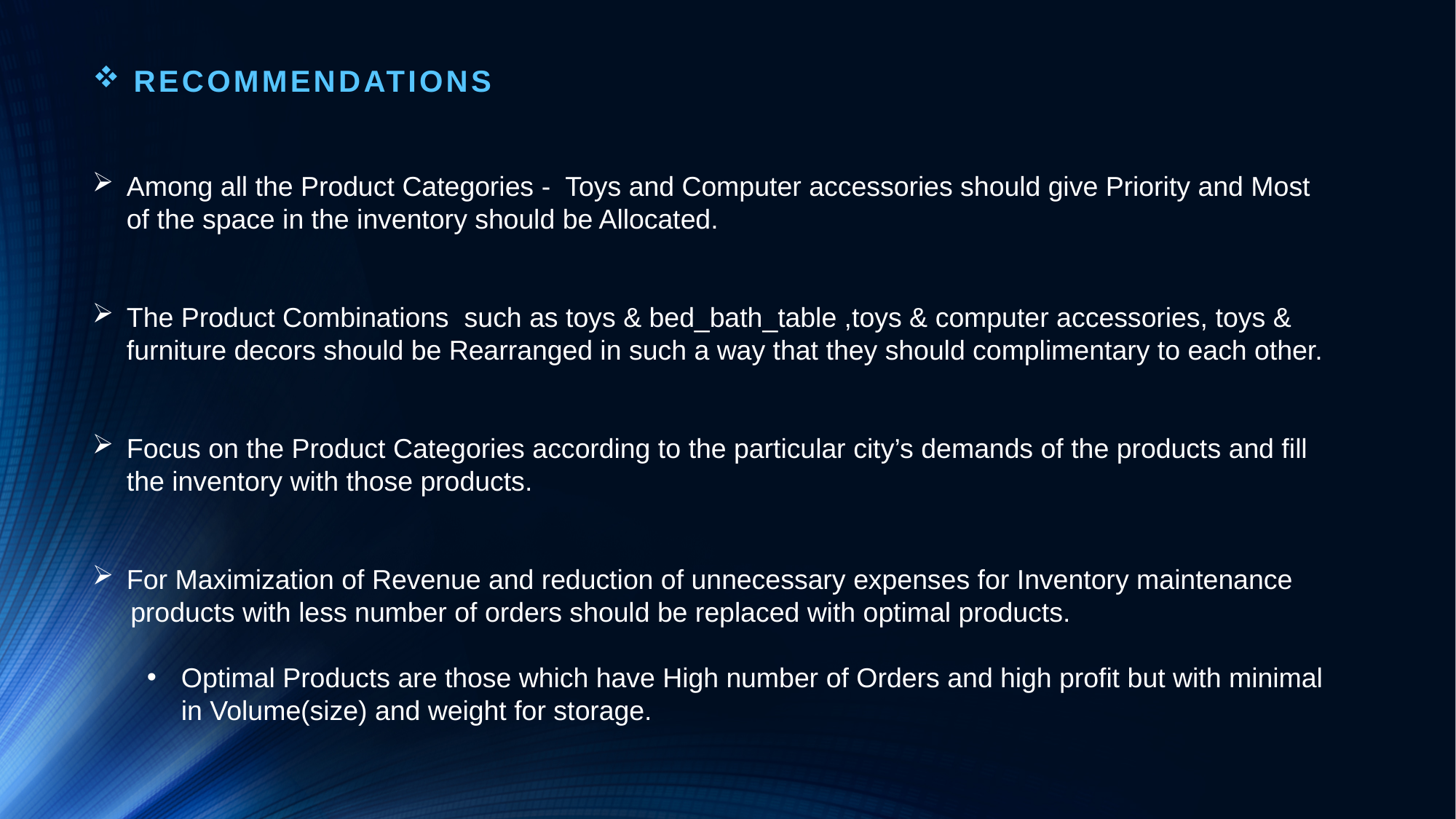

recommendations
Among all the Product Categories -  Toys and Computer accessories should give Priority and Most of the space in the inventory should be Allocated.

The Product Combinations  such as toys & bed_bath_table ,toys & computer accessories, toys & furniture decors should be Rearranged in such a way that they should complimentary to each other.

Focus on the Product Categories according to the particular city’s demands of the products and fill the inventory with those products.

For Maximization of Revenue and reduction of unnecessary expenses for Inventory maintenance
     products with less number of orders should be replaced with optimal products.

Optimal Products are those which have High number of Orders and high profit but with minimal in Volume(size) and weight for storage.